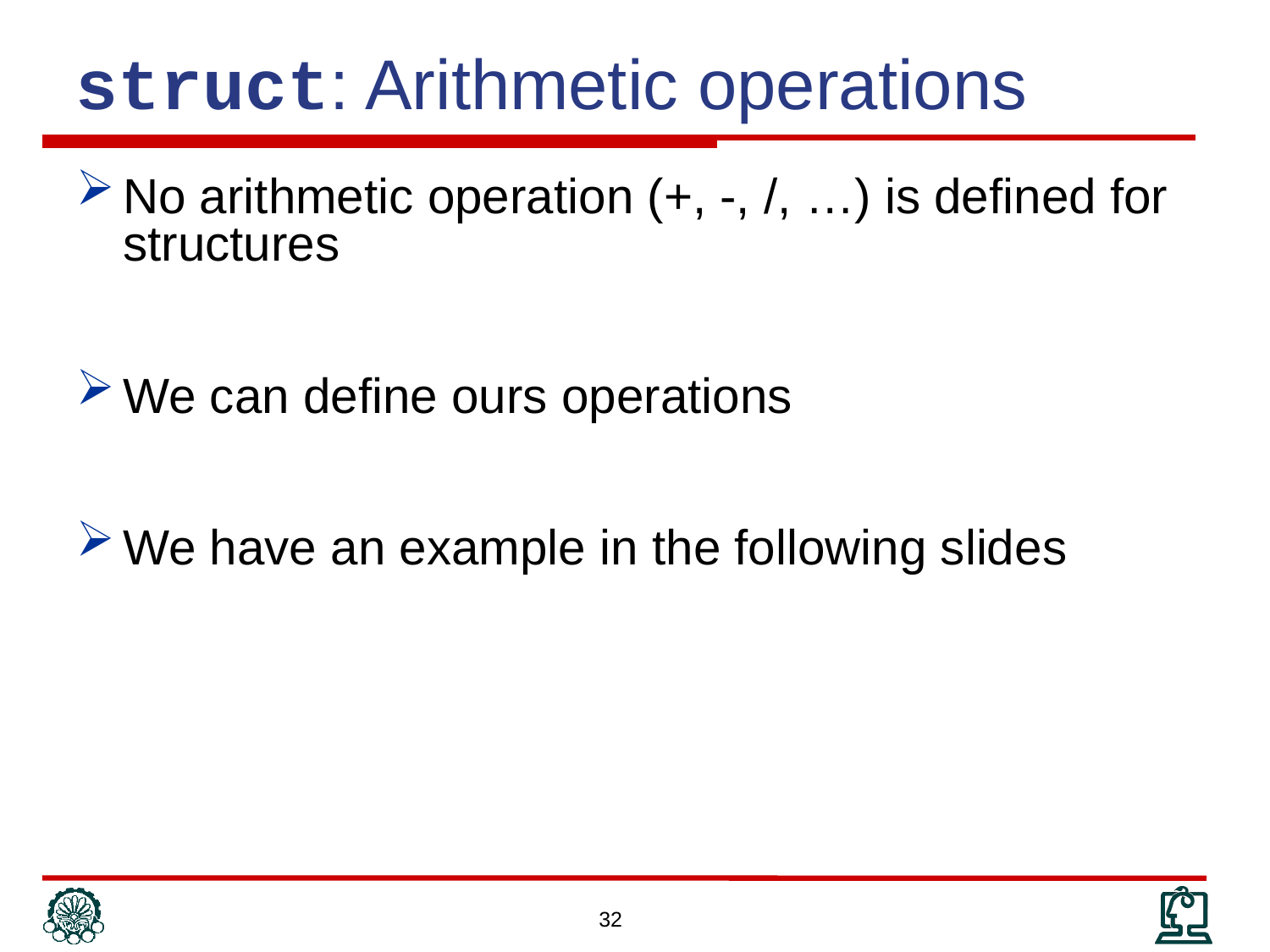

struct: Arithmetic operations
No arithmetic operation (+, -, /, …) is defined for structures

We can define ours operations

We have an example in the following slides
32